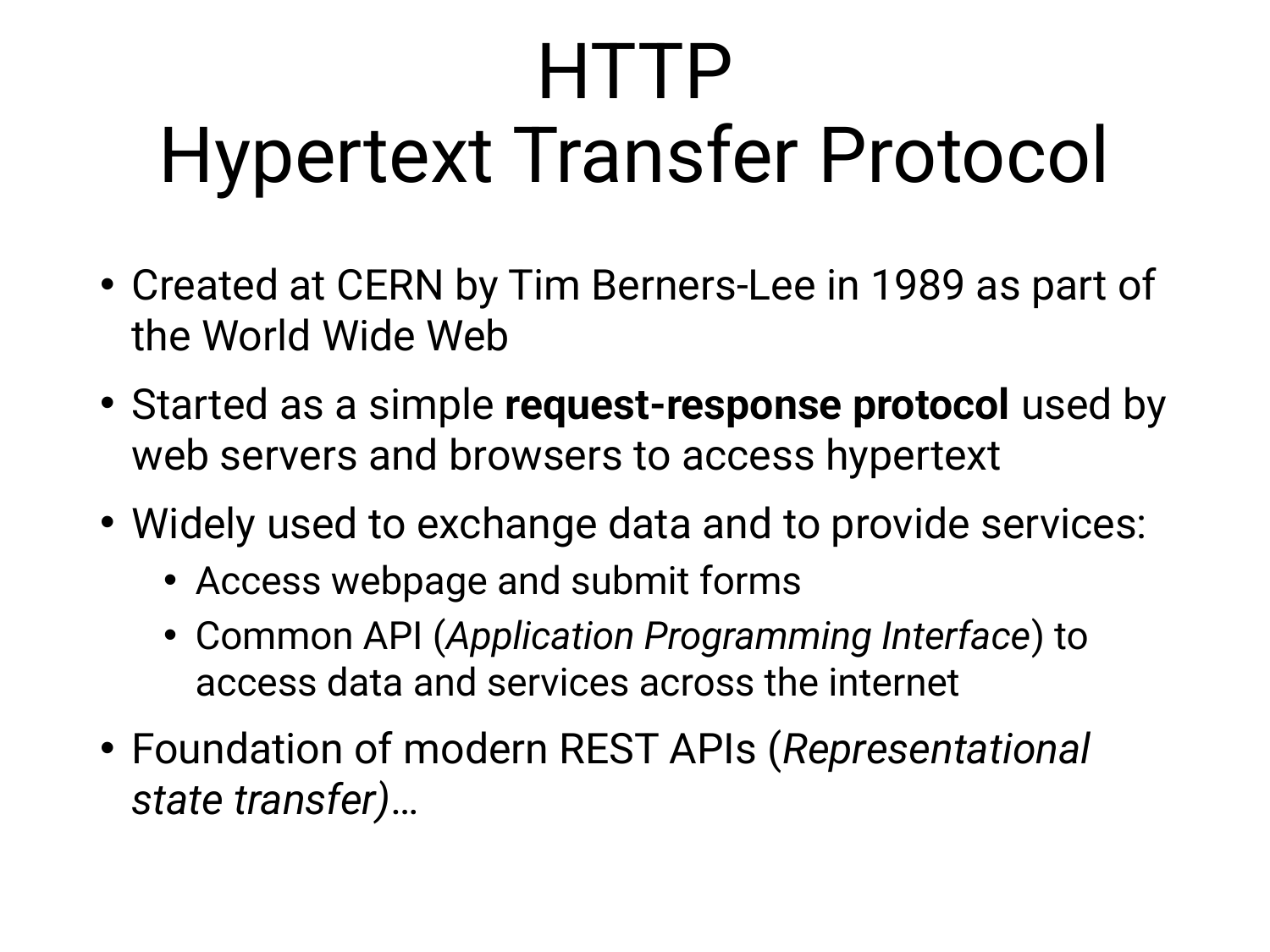

# HTTP Hypertext Transfer Protocol
Created at CERN by Tim Berners-Lee in 1989 as part of the World Wide Web
Started as a simple request-response protocol used by web servers and browsers to access hypertext
Widely used to exchange data and to provide services:
Access webpage and submit forms
Common API (Application Programming Interface) to access data and services across the internet
Foundation of modern REST APIs (Representational state transfer)…